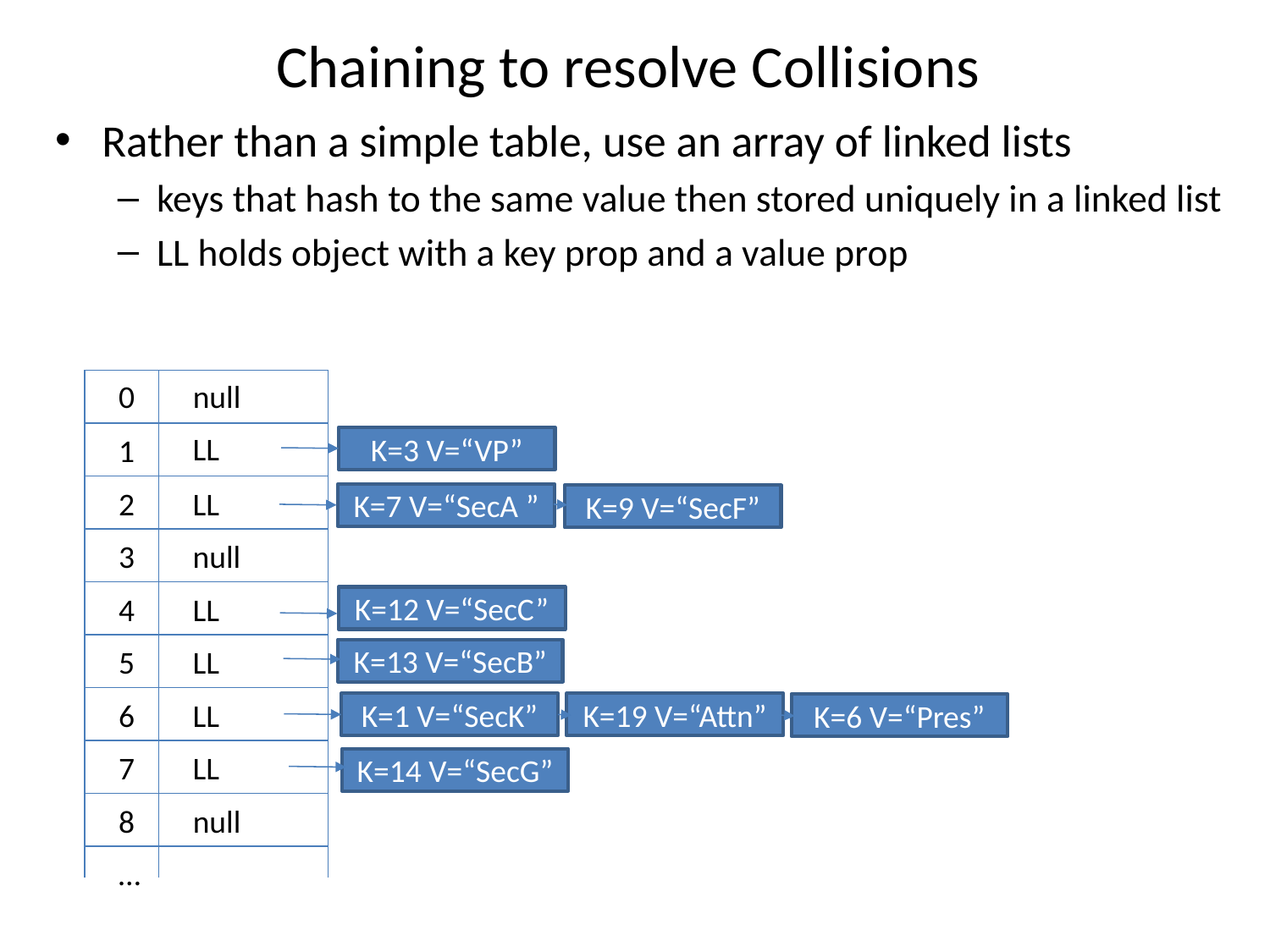

# Chaining to resolve Collisions
Rather than a simple table, use an array of linked lists
keys that hash to the same value then stored uniquely in a linked list
LL holds object with a key prop and a value prop
0
null
LL
1
K=3 V=“VP”
2
LL
K=7 V=“SecA ”
K=9 V=“SecF”
3
null
4
LL
K=12 V=“SecC”
5
LL
K=13 V=“SecB”
6
LL
K=19 V=“Attn”
K=1 V=“SecK”
K=6 V=“Pres”
7
LL
K=14 V=“SecG”
8
null
…